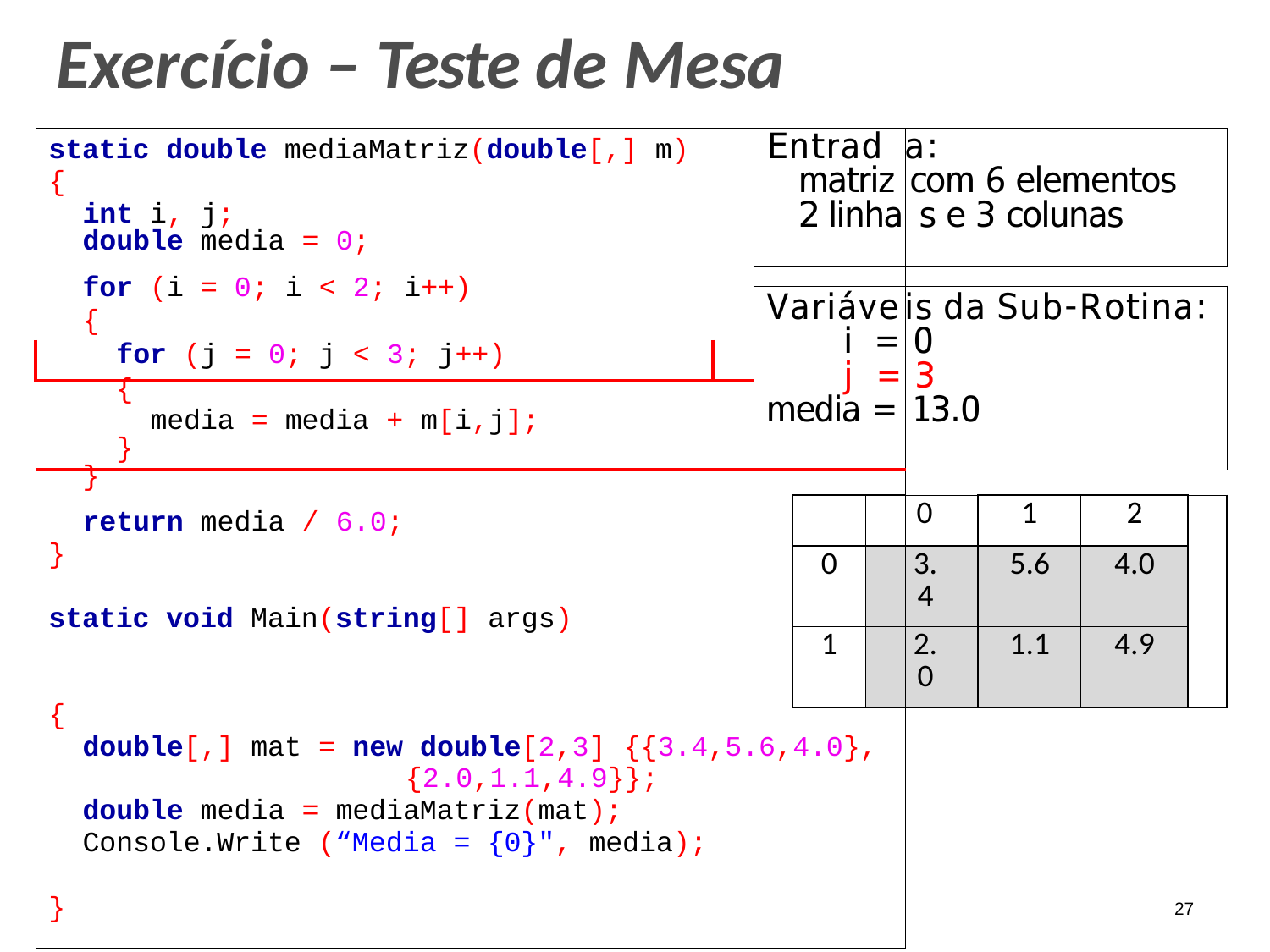

# Exercício – Teste de Mesa

| static double mediaMatriz(double[,] m) { int i, j; double media = 0; |  | Entrad matriz 2 linha |  |  | a: com 6 elementos s e 3 colunas |  |  |  |
| --- | --- | --- | --- | --- | --- | --- | --- | --- |
|  |  |  |  |  |  |  |  |  |
| for (i = 0; i < 2; i++) { |  | Variáve i = j = media = |  |  | is da Sub-Rotina: 0 3 13.0 |  |  |  |
| for (j = 0; j < 3; j++) |  |  |  |  |  |  |  |  |
| { media = media + m[i,j]; } |  |  |  |  |  |  |  |  |
| } |  |  |  |  |  |  |  |  |
| return media / 6.0; } static void Main(string[] args) |  |  |  |  | 0 | 1 | 2 |  |
|  |  |  | 0 |  | 3.4 | 5.6 | 4.0 |  |
|  |  |  | 1 |  | 2.0 | 1.1 | 4.9 |  |
| { double[,] mat = new double[2,3] {{3.4,5.6,4.0}, {2.0,1.1,4.9}}; double media = mediaMatriz(mat); Console.Write (“Media = {0}", media); } |  |  |  |  |  |  |  |  |

27